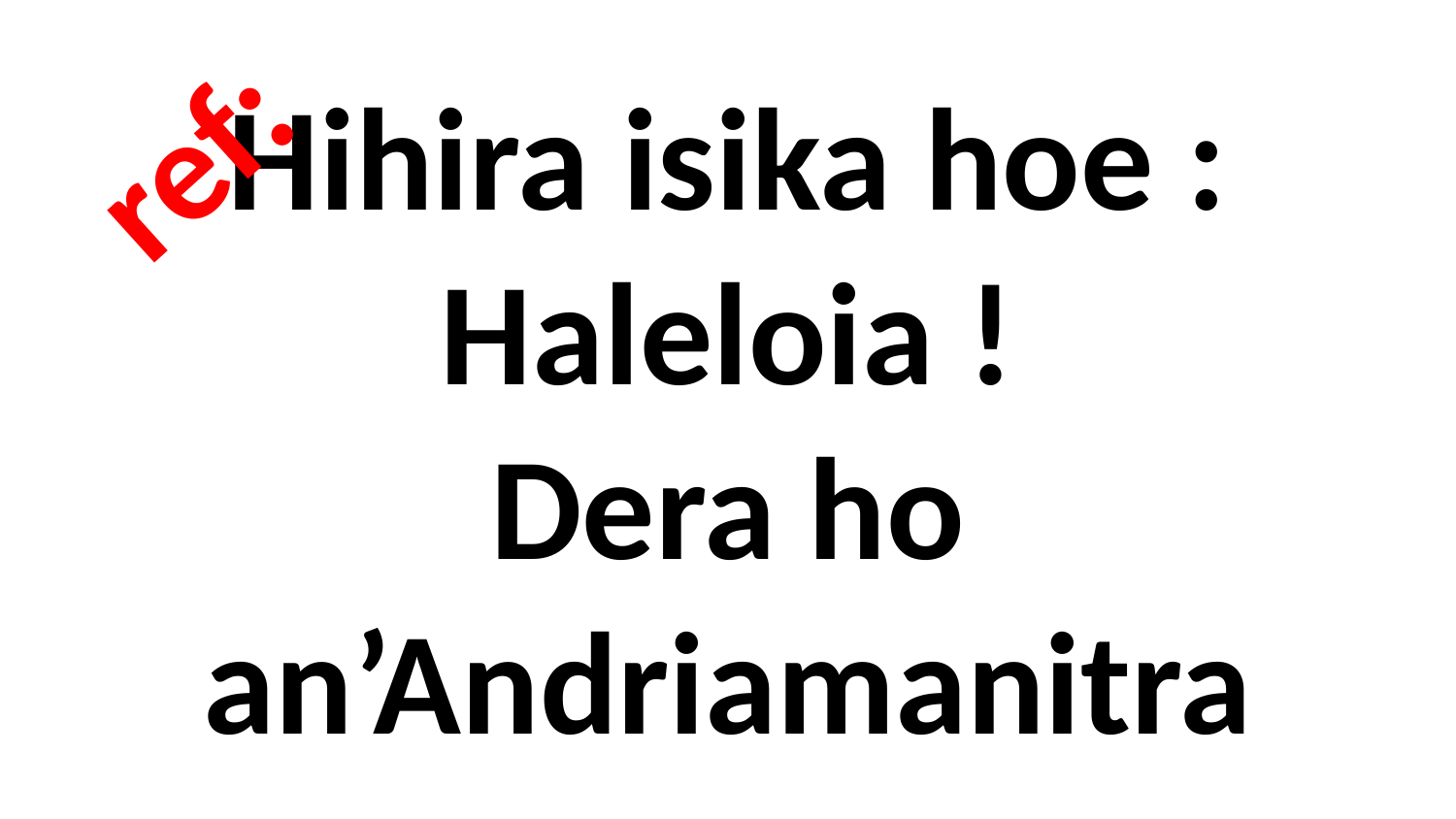

ref:
# Hihira isika hoe : Haleloia ! Dera ho an’Andriamanitra